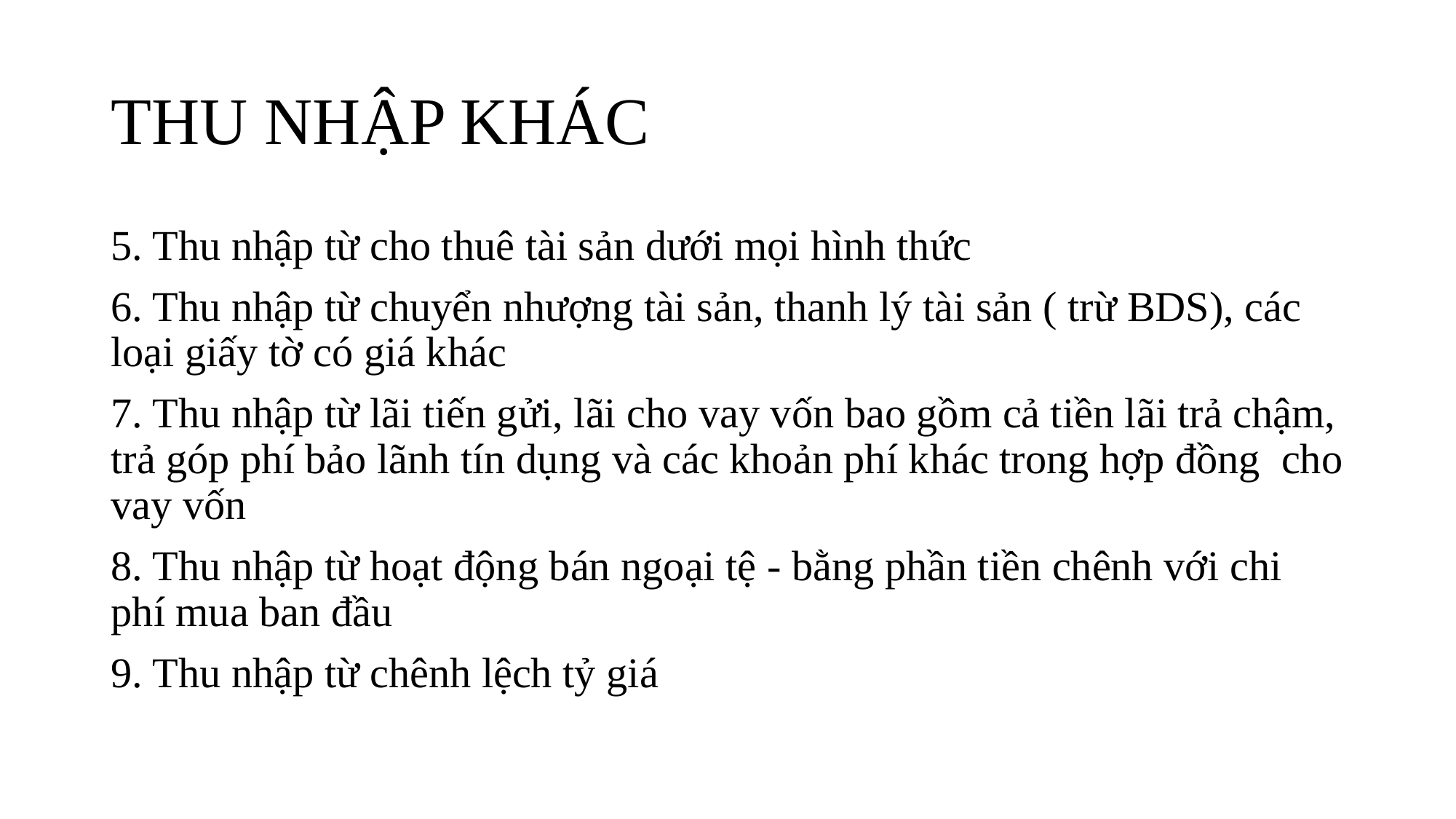

# THU NHẬP KHÁC
5. Thu nhập từ cho thuê tài sản dưới mọi hình thức
6. Thu nhập từ chuyển nhượng tài sản, thanh lý tài sản ( trừ BDS), các loại giấy tờ có giá khác
7. Thu nhập từ lãi tiến gửi, lãi cho vay vốn bao gồm cả tiền lãi trả chậm, trả góp phí bảo lãnh tín dụng và các khoản phí khác trong hợp đồng  cho vay vốn
8. Thu nhập từ hoạt động bán ngoại tệ - bằng phần tiền chênh với chi phí mua ban đầu
9. Thu nhập từ chênh lệch tỷ giá